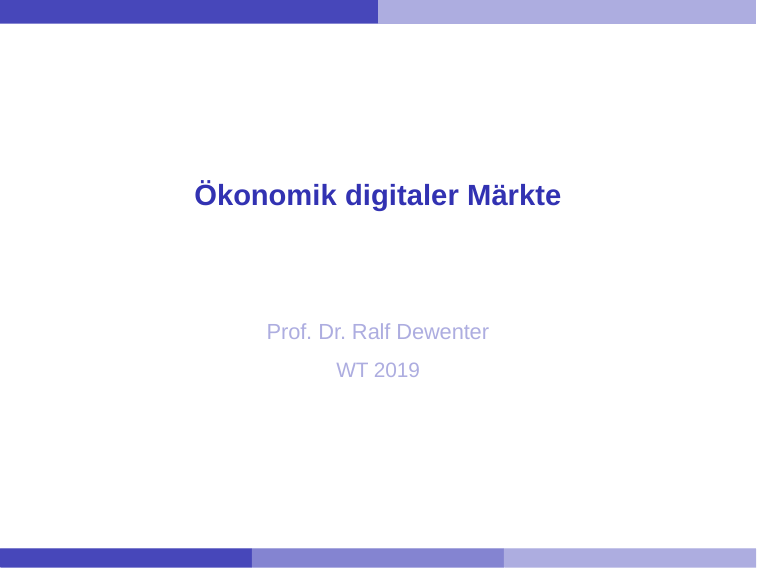

# Ökonomik digitaler Märkte
Prof. Dr. Ralf Dewenter
WT 2019